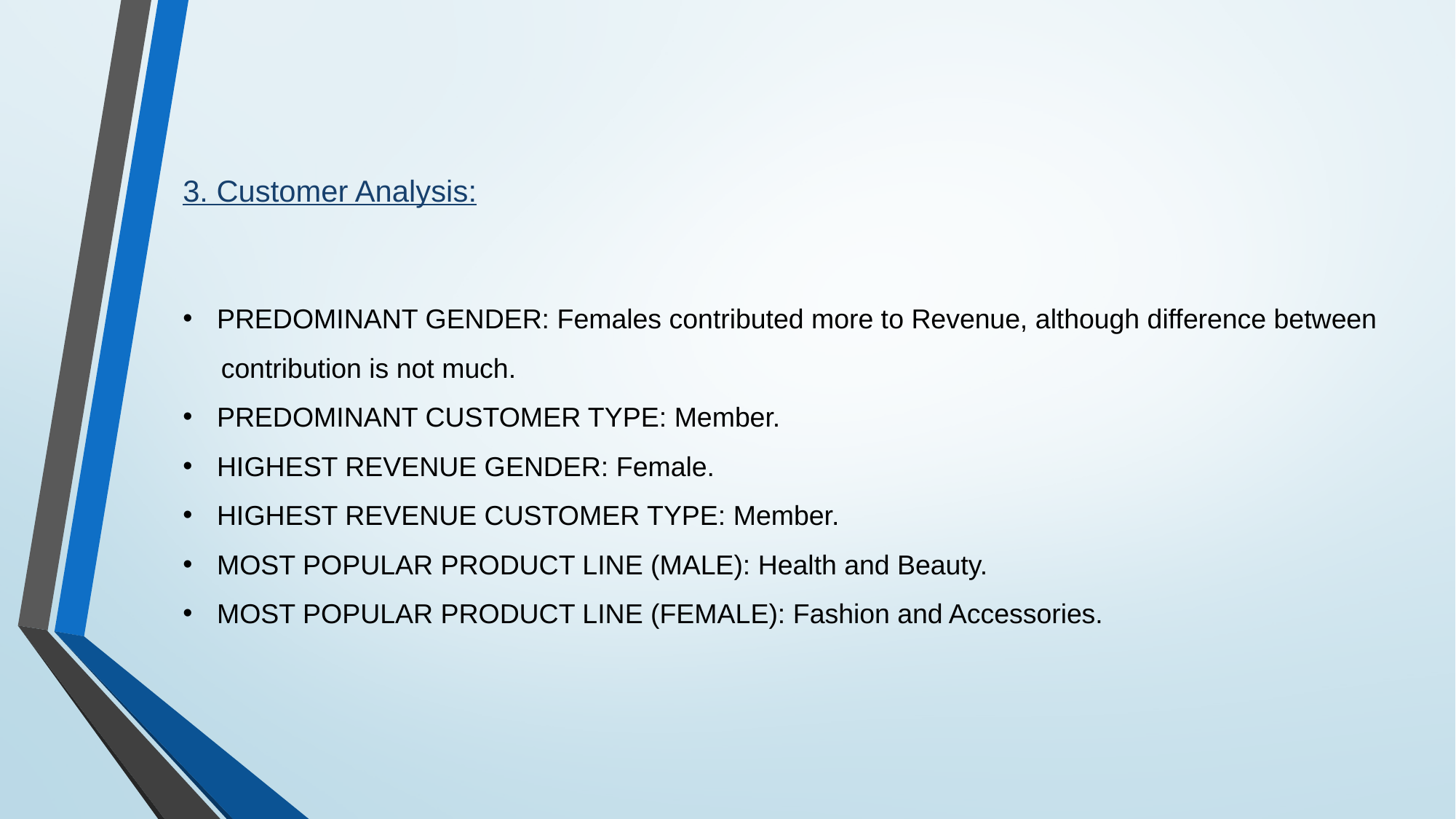

3. Customer Analysis:
PREDOMINANT GENDER: Females contributed more to Revenue, although difference between
     contribution is not much.
PREDOMINANT CUSTOMER TYPE: Member.
HIGHEST REVENUE GENDER: Female.
HIGHEST REVENUE CUSTOMER TYPE: Member.
MOST POPULAR PRODUCT LINE (MALE): Health and Beauty.
MOST POPULAR PRODUCT LINE (FEMALE): Fashion and Accessories.